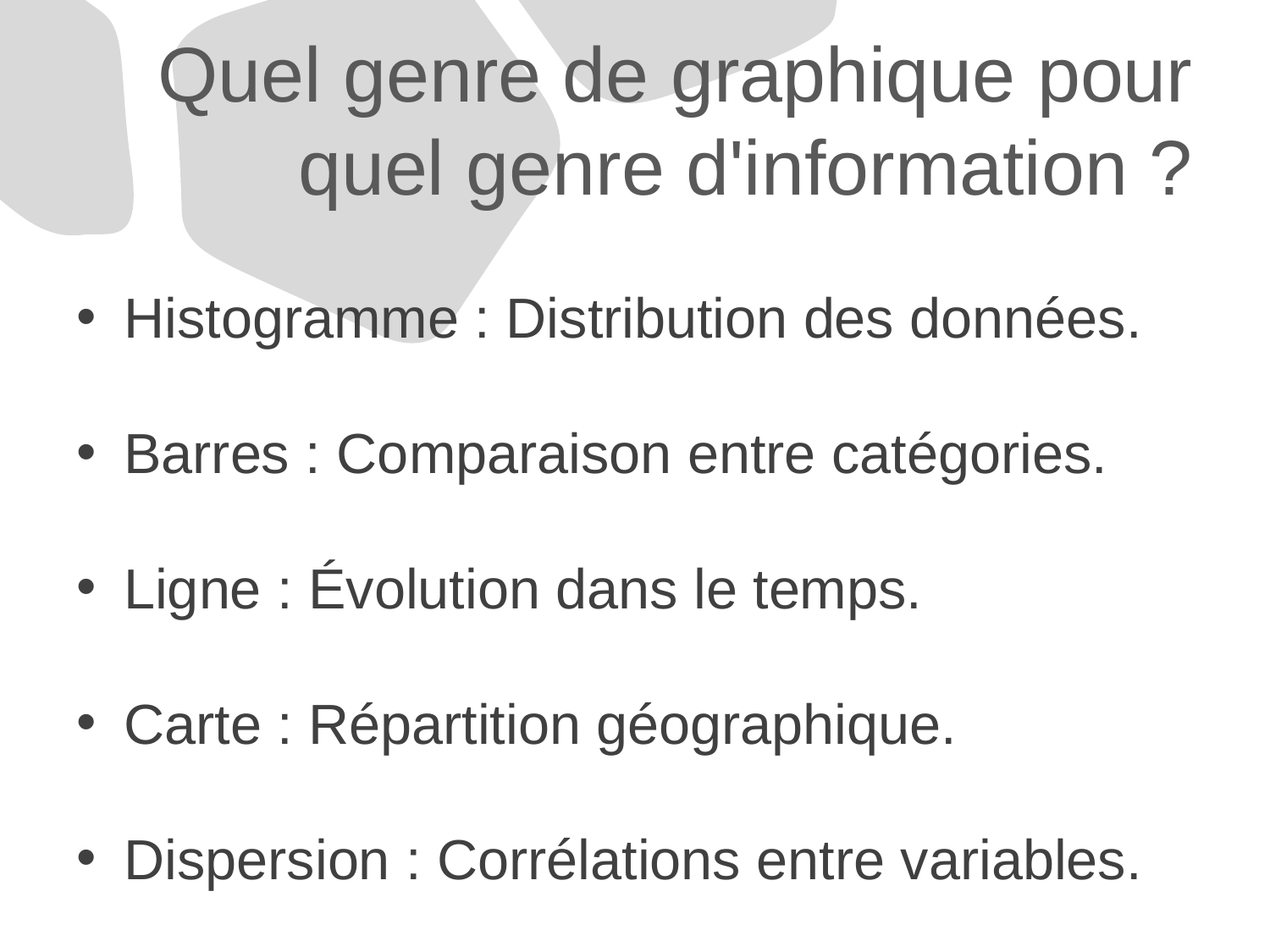

# Quel genre de graphique pour quel genre d'information ?
Histogramme : Distribution des données.

Barres : Comparaison entre catégories.

Ligne : Évolution dans le temps.

Carte : Répartition géographique.

Dispersion : Corrélations entre variables.